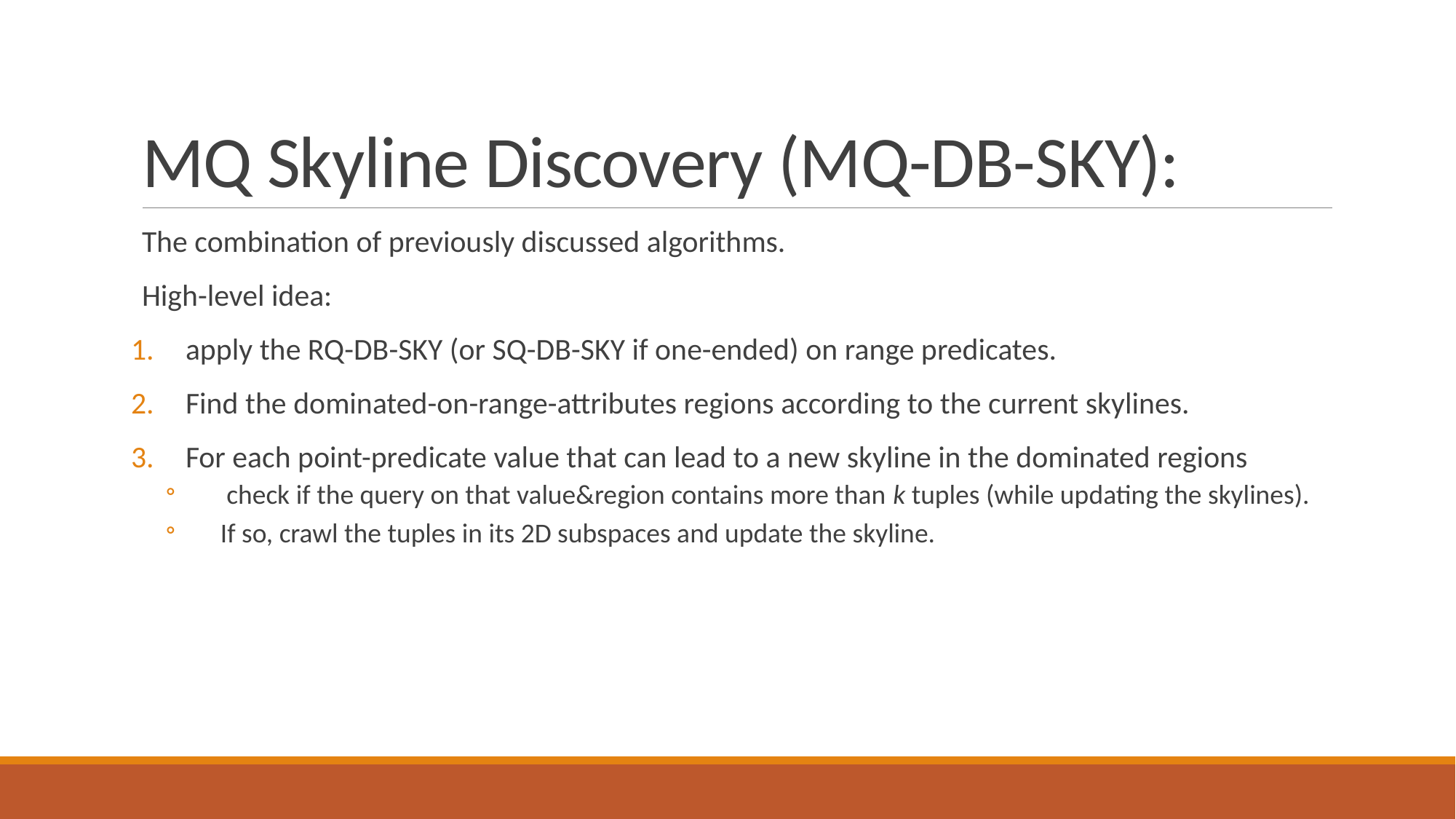

# MQ Skyline Discovery (MQ-DB-SKY):
The combination of previously discussed algorithms.
High-level idea:
apply the RQ-DB-SKY (or SQ-DB-SKY if one-ended) on range predicates.
Find the dominated-on-range-attributes regions according to the current skylines.
For each point-predicate value that can lead to a new skyline in the dominated regions
 check if the query on that value&region contains more than k tuples (while updating the skylines).
If so, crawl the tuples in its 2D subspaces and update the skyline.